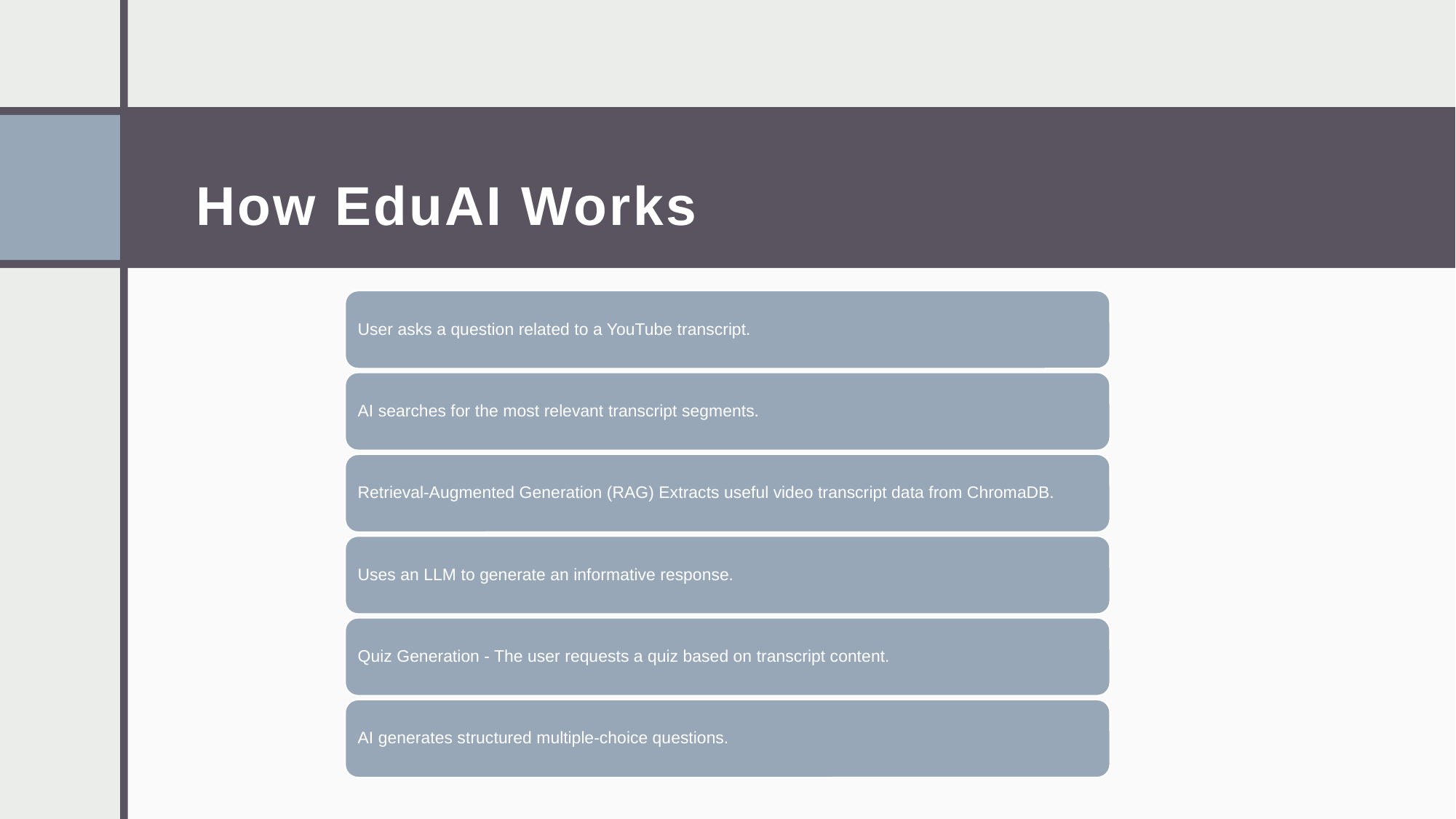

# How EduAI Works

User asks a question related to a YouTube transcript.
AI searches for the most relevant transcript segments.
Retrieval-Augmented Generation (RAG) Extracts useful video transcript data from ChromaDB.
Uses an LLM to generate an informative response.
Quiz Generation - The user requests a quiz based on transcript content.
AI generates structured multiple-choice questions.